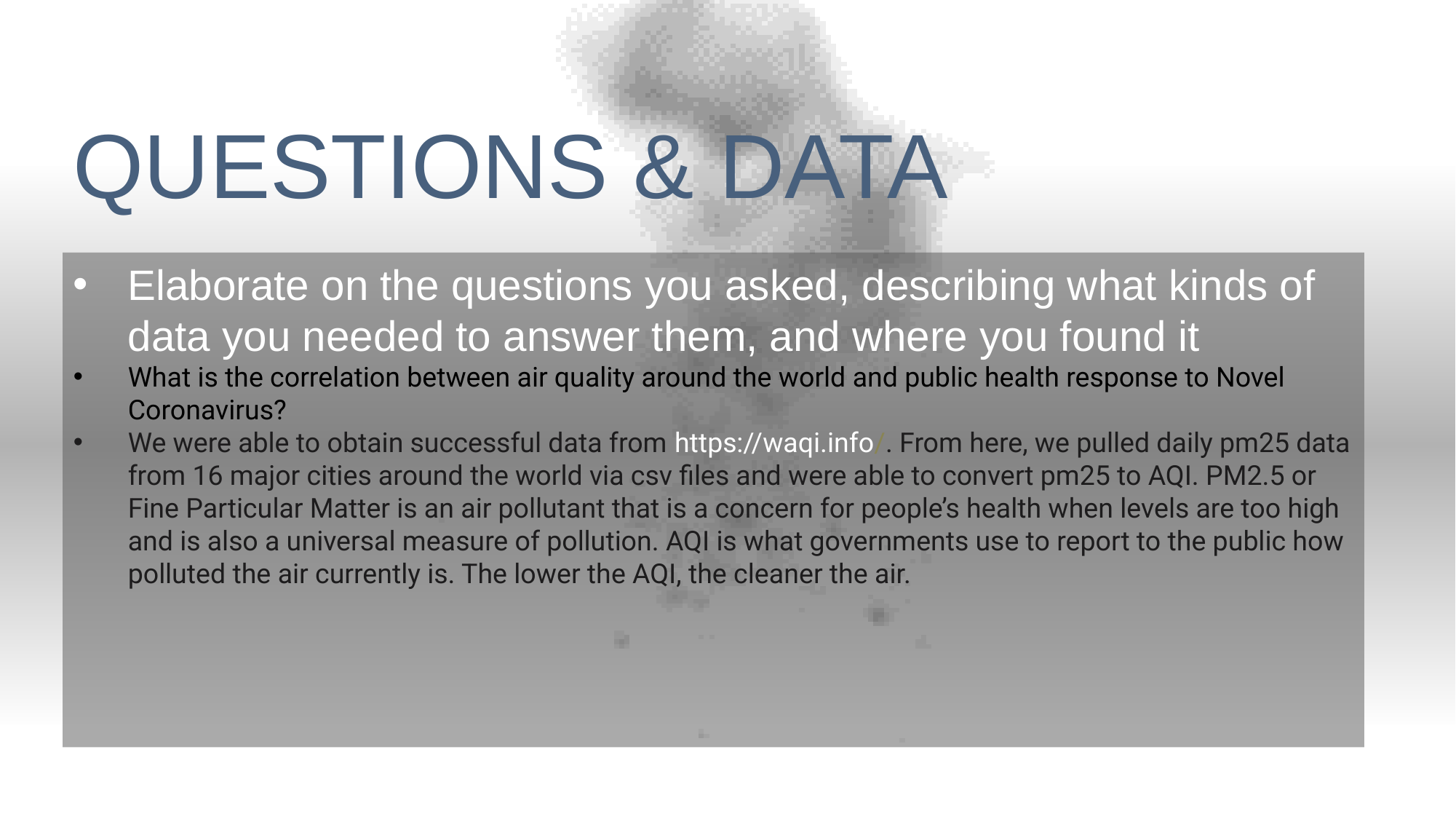

QUESTIONS & DATA

Elaborate on the questions you asked, describing what kinds of data you needed to answer them, and where you found it
What is the correlation between air quality around the world and public health response to Novel Coronavirus?
We were able to obtain successful data from https://waqi.info/. From here, we pulled daily pm25 data from 16 major cities around the world via csv files and were able to convert pm25 to AQI. PM2.5 or Fine Particular Matter is an air pollutant that is a concern for people’s health when levels are too high and is also a universal measure of pollution. AQI is what governments use to report to the public how polluted the air currently is. The lower the AQI, the cleaner the air.